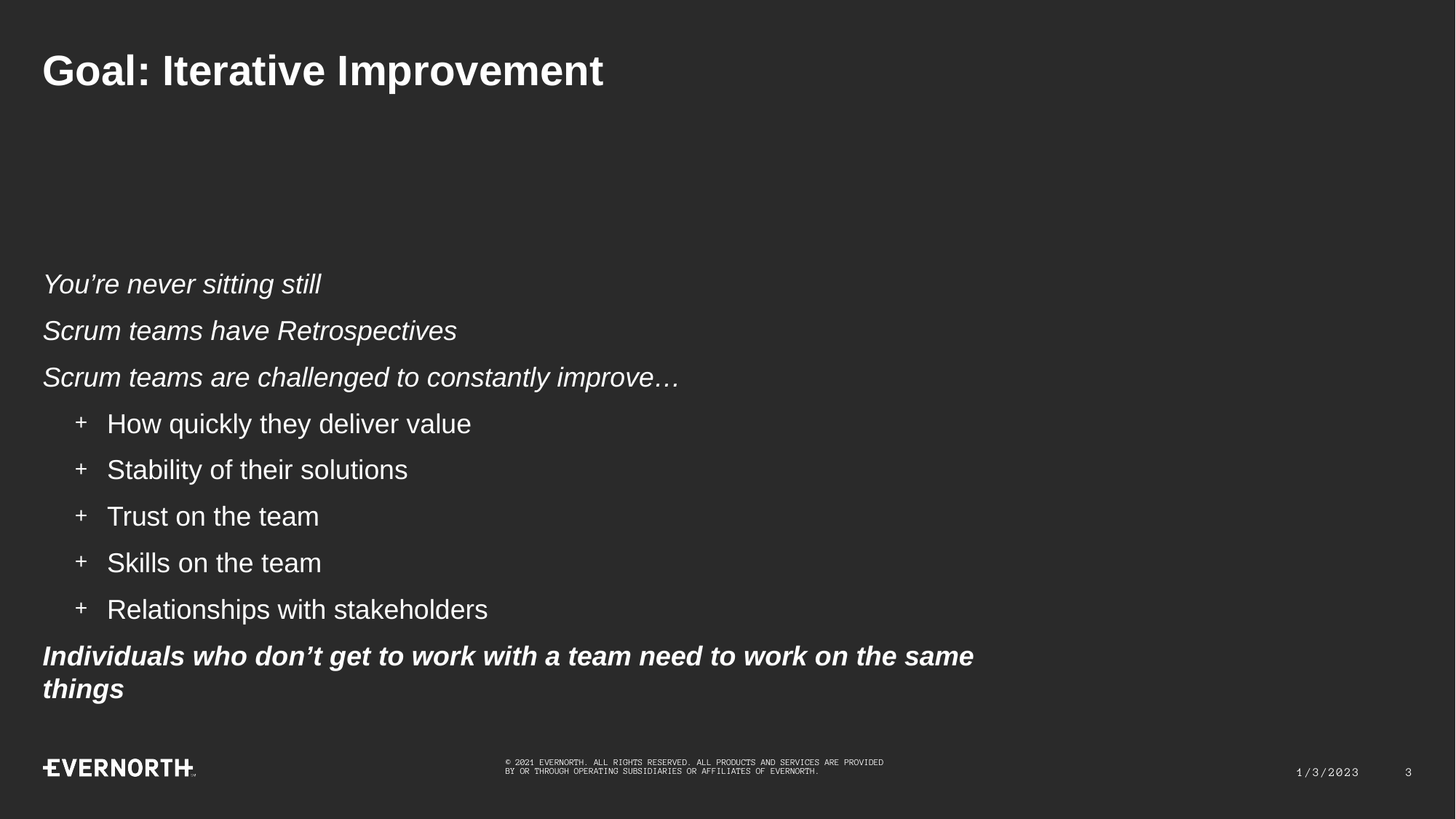

# Goal: Iterative Improvement
You’re never sitting still
Scrum teams have Retrospectives
Scrum teams are challenged to constantly improve…
How quickly they deliver value
Stability of their solutions
Trust on the team
Skills on the team
Relationships with stakeholders
Individuals who don’t get to work with a team need to work on the same things

1/3/2023
3